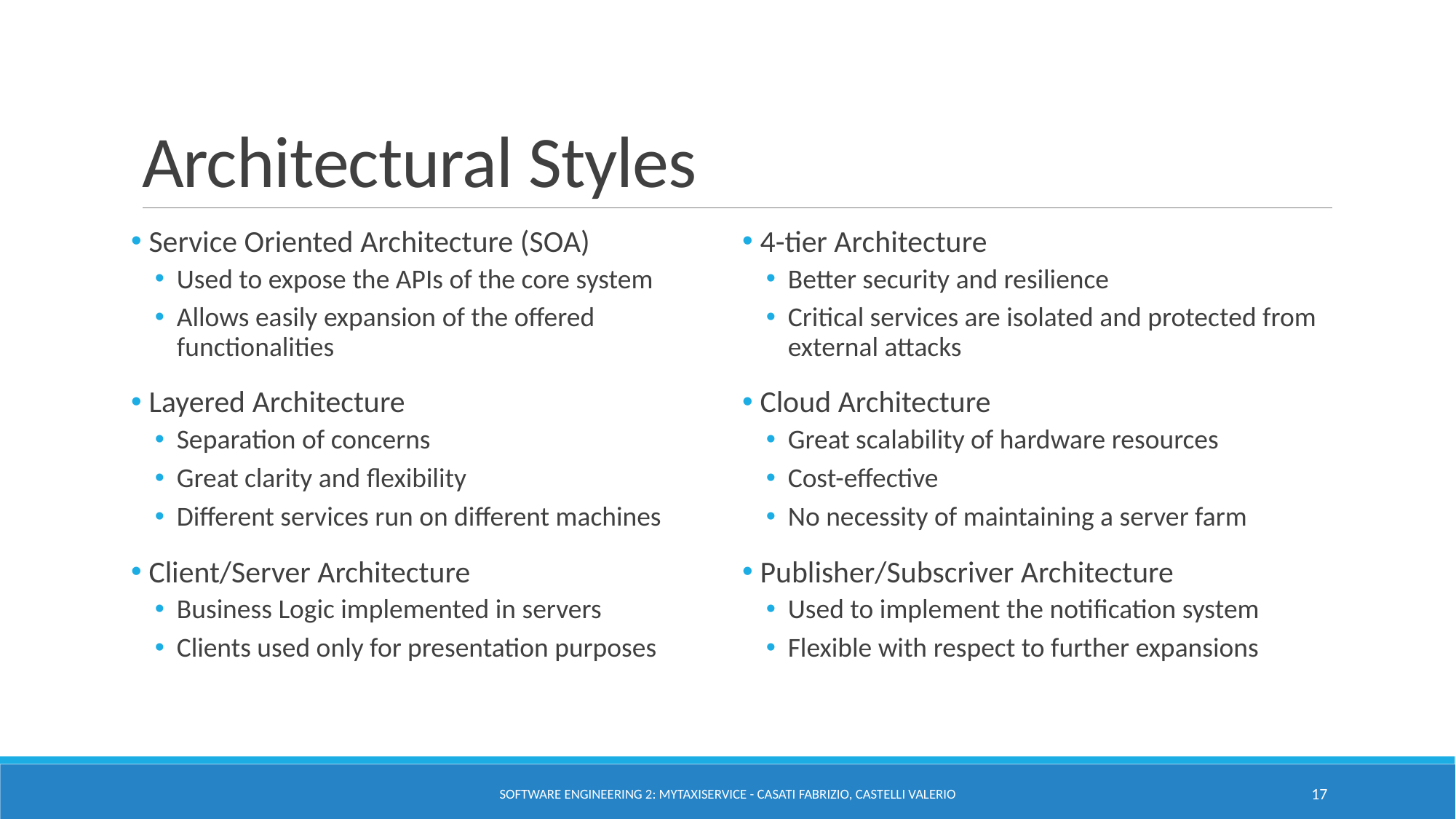

# Architectural Styles
 Service Oriented Architecture (SOA)
Used to expose the APIs of the core system
Allows easily expansion of the offered functionalities
 Layered Architecture
Separation of concerns
Great clarity and flexibility
Different services run on different machines
 Client/Server Architecture
Business Logic implemented in servers
Clients used only for presentation purposes

 4-tier Architecture
Better security and resilience
Critical services are isolated and protected from external attacks
 Cloud Architecture
Great scalability of hardware resources
Cost-effective
No necessity of maintaining a server farm
 Publisher/Subscriver Architecture
Used to implement the notification system
Flexible with respect to further expansions

Software Engineering 2: myTaxiService - Casati Fabrizio, Castelli Valerio
17